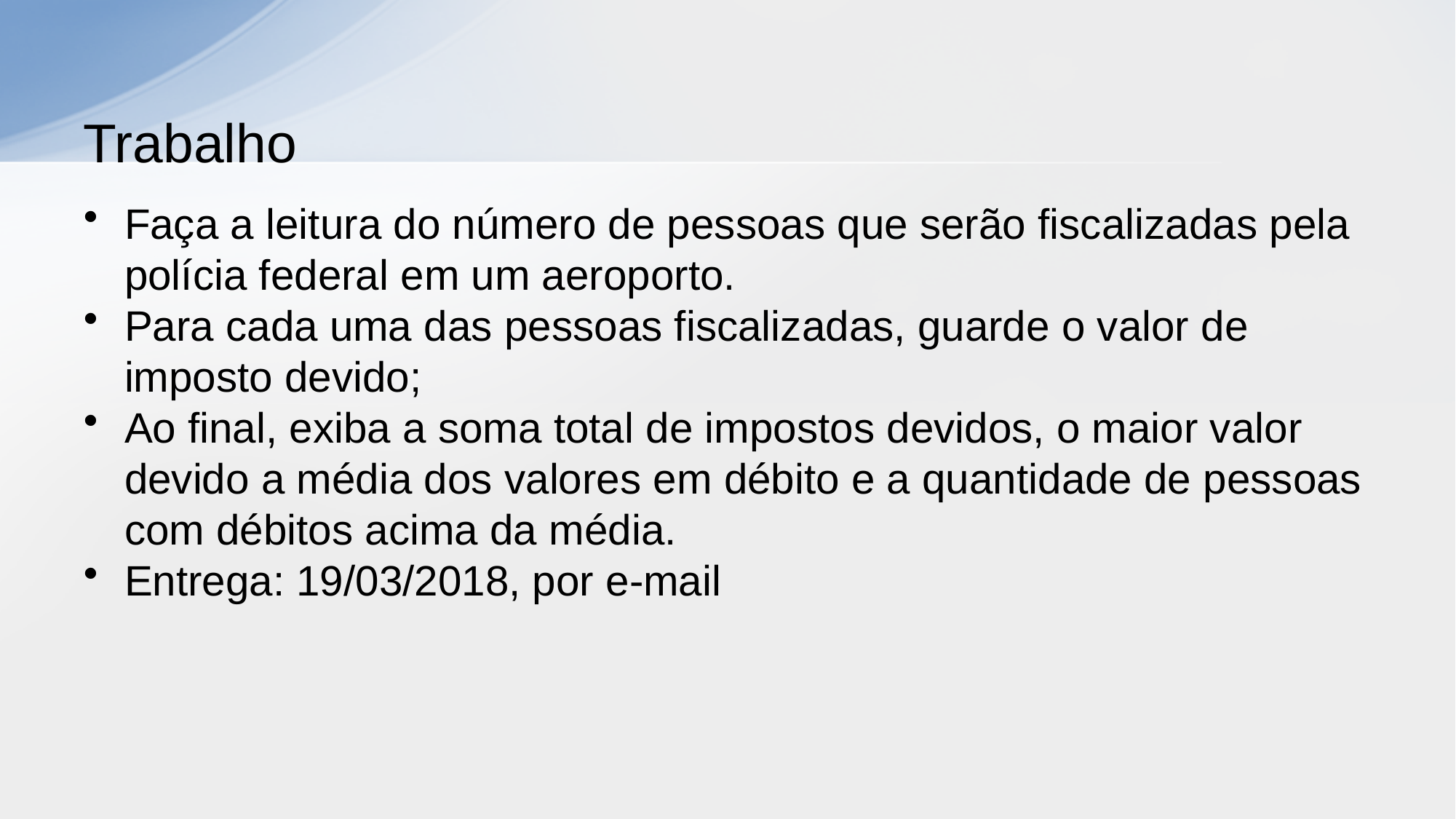

# Trabalho
Faça a leitura do número de pessoas que serão fiscalizadas pela polícia federal em um aeroporto.
Para cada uma das pessoas fiscalizadas, guarde o valor de imposto devido;
Ao final, exiba a soma total de impostos devidos, o maior valor devido a média dos valores em débito e a quantidade de pessoas com débitos acima da média.
Entrega: 19/03/2018, por e-mail